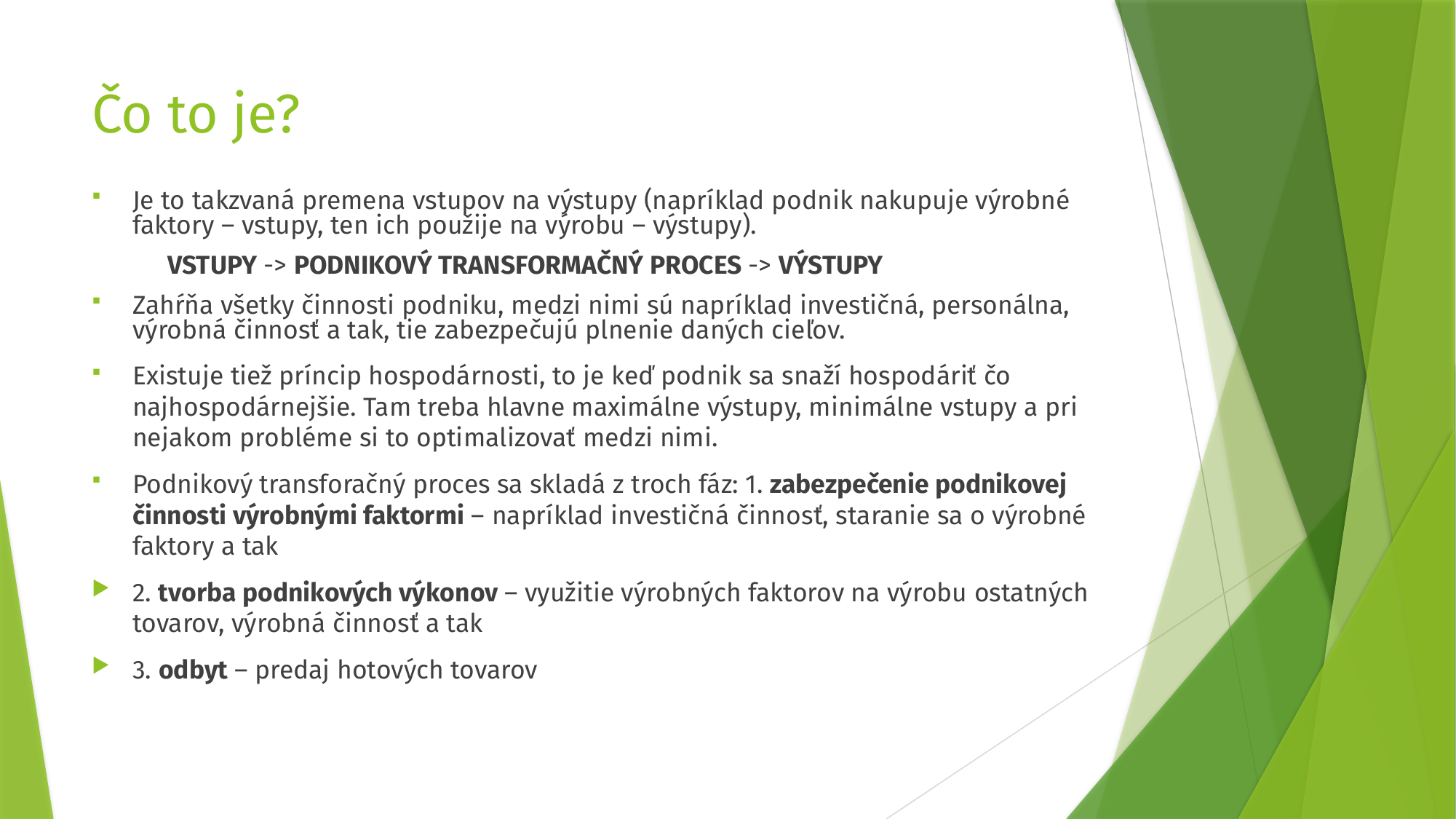

# Čo to je?
Je to takzvaná premena vstupov na výstupy (napríklad podnik nakupuje výrobné faktory – vstupy, ten ich použije na výrobu – výstupy).
           VSTUPY -> PODNIKOVÝ TRANSFORMAČNÝ PROCES -> VÝSTUPY
Zahŕňa všetky činnosti podniku, medzi nimi sú napríklad investičná, personálna, výrobná činnosť a tak, tie zabezpečujú plnenie daných cieľov.
Existuje tiež príncip hospodárnosti, to je keď podnik sa snaží hospodáriť čo najhospodárnejšie. Tam treba hlavne maximálne výstupy, minimálne vstupy a pri nejakom probléme si to optimalizovať medzi nimi.
Podnikový transforačný proces sa skladá z troch fáz: 1. zabezpečenie podnikovej činnosti výrobnými faktormi – napríklad investičná činnosť, staranie sa o výrobné faktory a tak
2. tvorba podnikových výkonov – využitie výrobných faktorov na výrobu ostatných tovarov, výrobná činnosť a tak
3. odbyt – predaj hotových tovarov